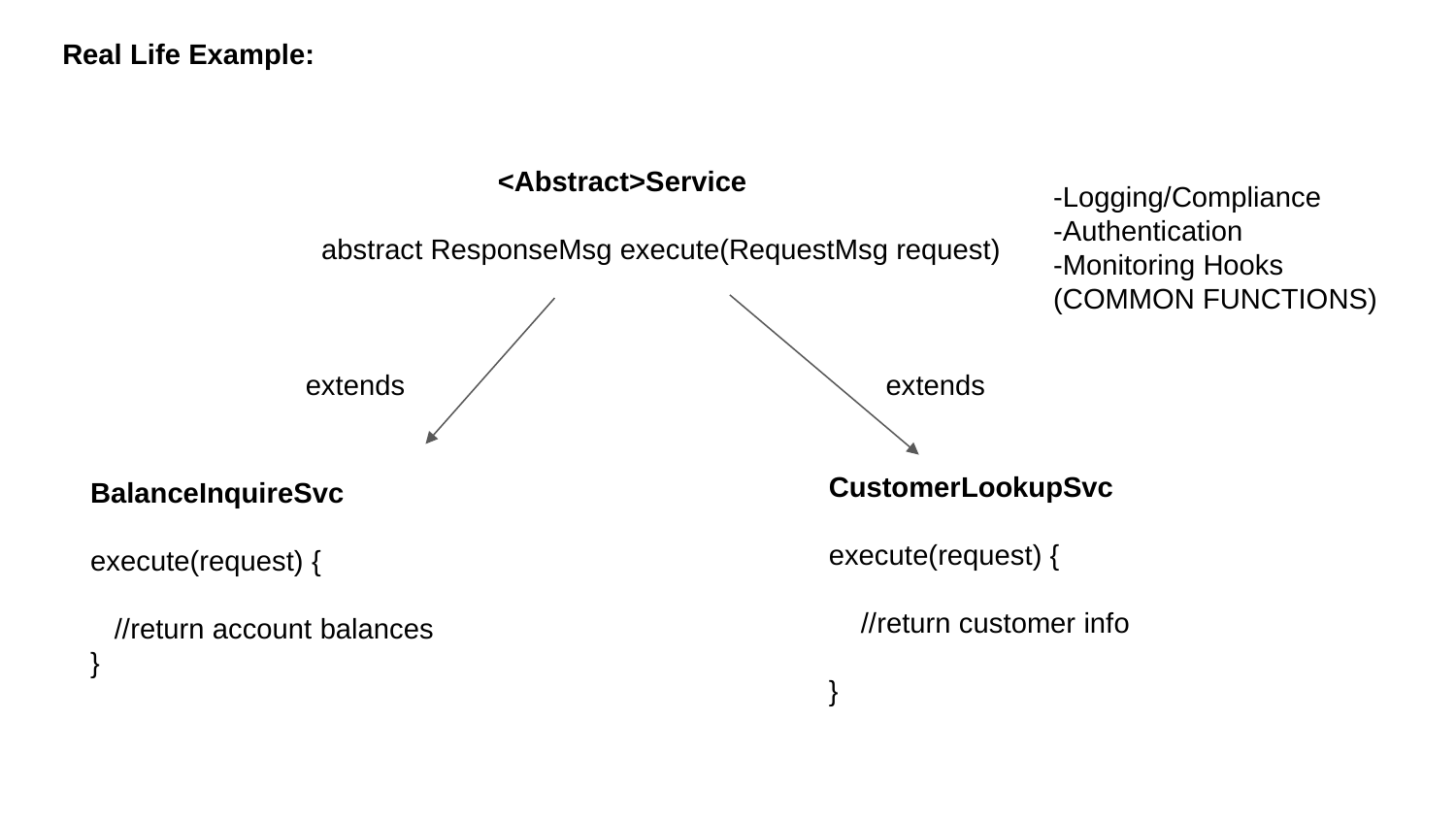

Real Life Example:
                        <Abstract>Service
  abstract ResponseMsg execute(RequestMsg request)
-Logging/Compliance
-Authentication
-Monitoring Hooks
(COMMON FUNCTIONS)
extends
extends
CustomerLookupSvc
execute(request) {
    //return customer info

}
BalanceInquireSvc
execute(request) {
   //return account balances
}